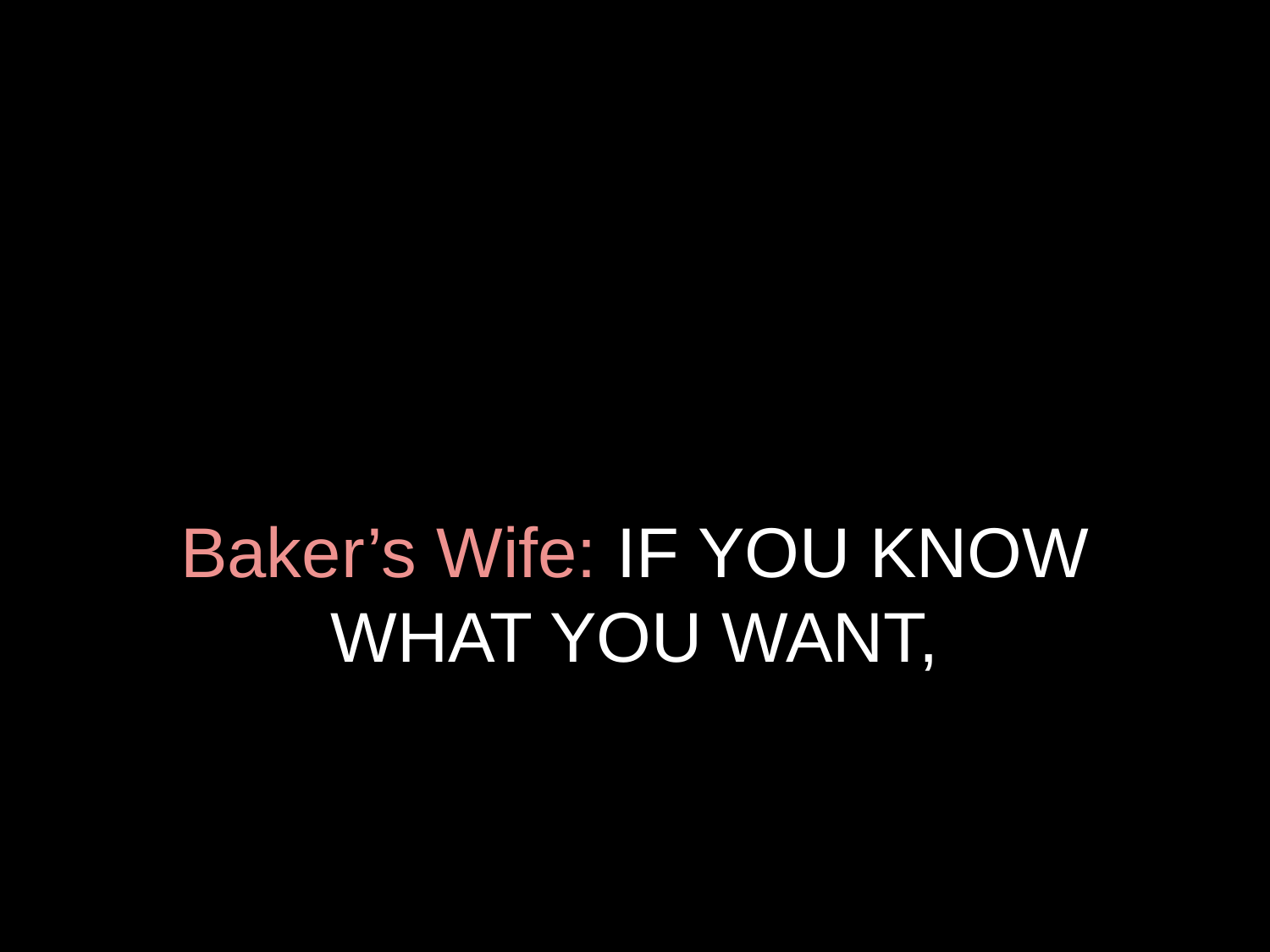

# Baker’s Wife: IF YOU KNOW WHAT YOU WANT,